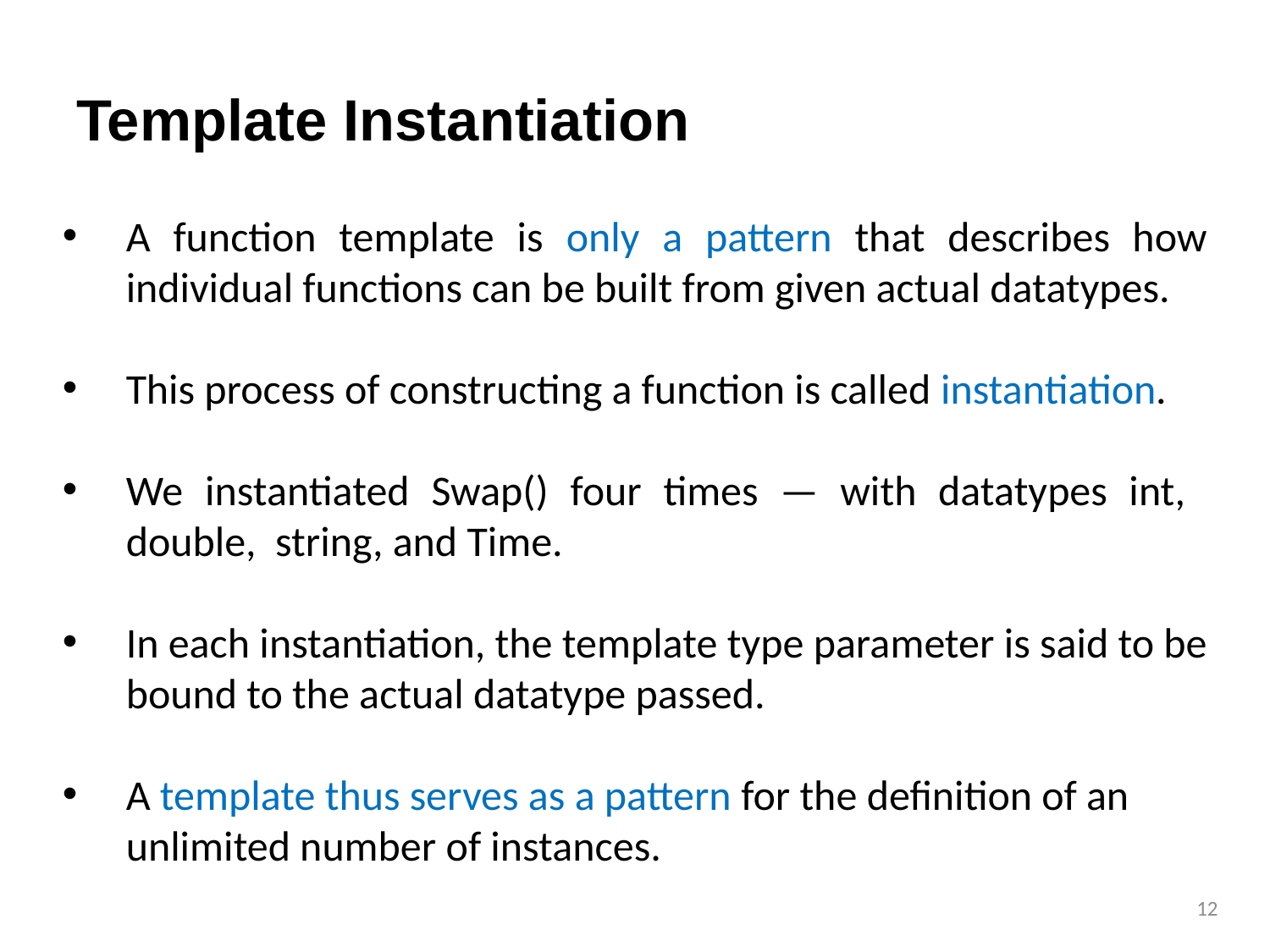

# Template Instantiation
A function template is only a pattern that describes how individual functions can be built from given actual datatypes.

This process of constructing a function is called instantiation.

We instantiated Swap() four times — with datatypes int,  double,  string, and Time.

In each instantiation, the template type parameter is said to be bound to the actual datatype passed.

A template thus serves as a pattern for the definition of an unlimited number of instances.
12